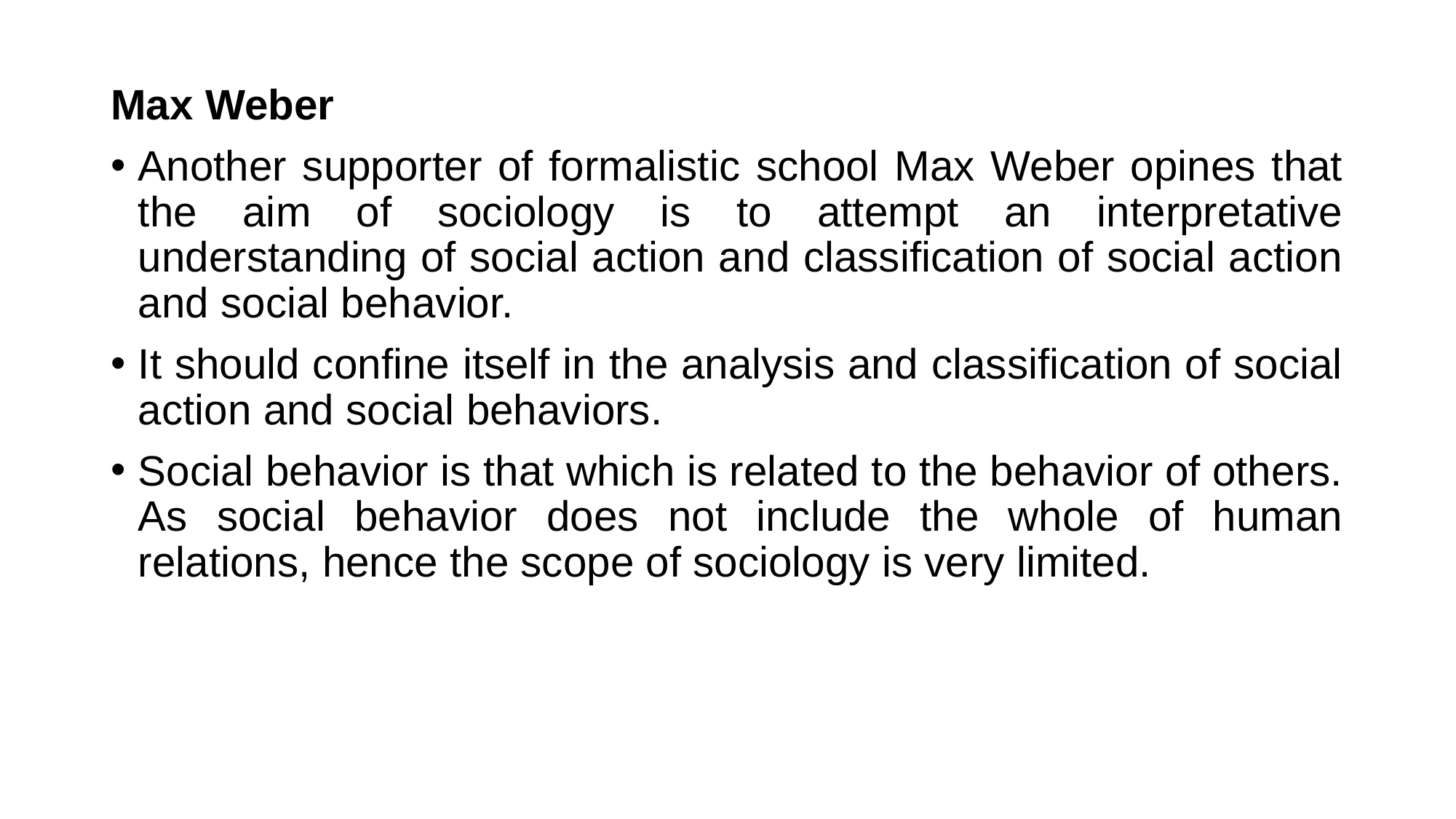

Max Weber
Another supporter of formalistic school Max Weber opines that the aim of sociology is to attempt an interpretative understanding of social action and classification of social action and social behavior.
It should confine itself in the analysis and classification of social action and social behaviors.
Social behavior is that which is related to the behavior of others. As social behavior does not include the whole of human relations, hence the scope of sociology is very limited.